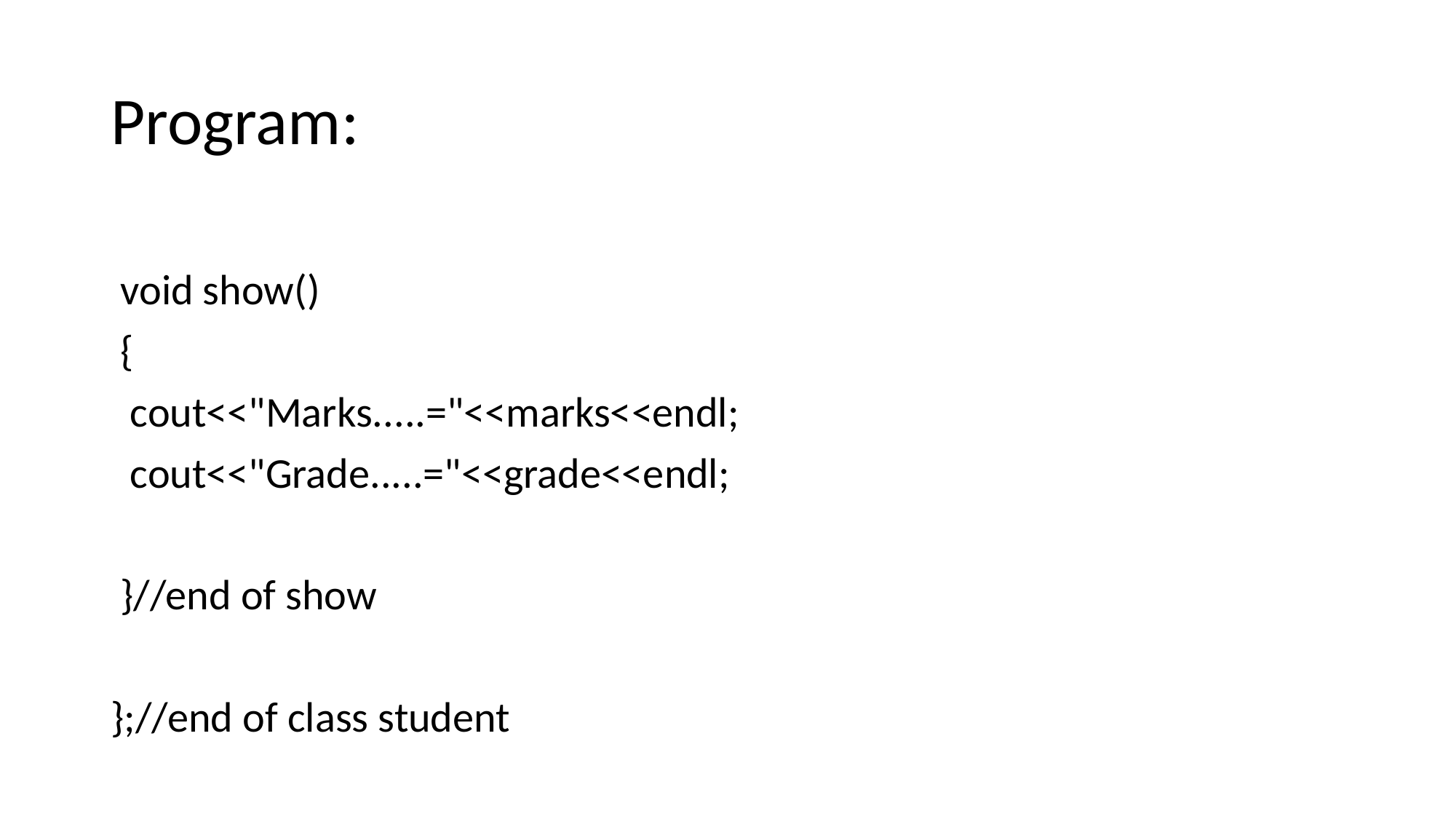

# Program:

 void show()
 {
  cout<<"Marks.....="<<marks<<endl;
  cout<<"Grade.....="<<grade<<endl;

 }//end of show

};//end of class student